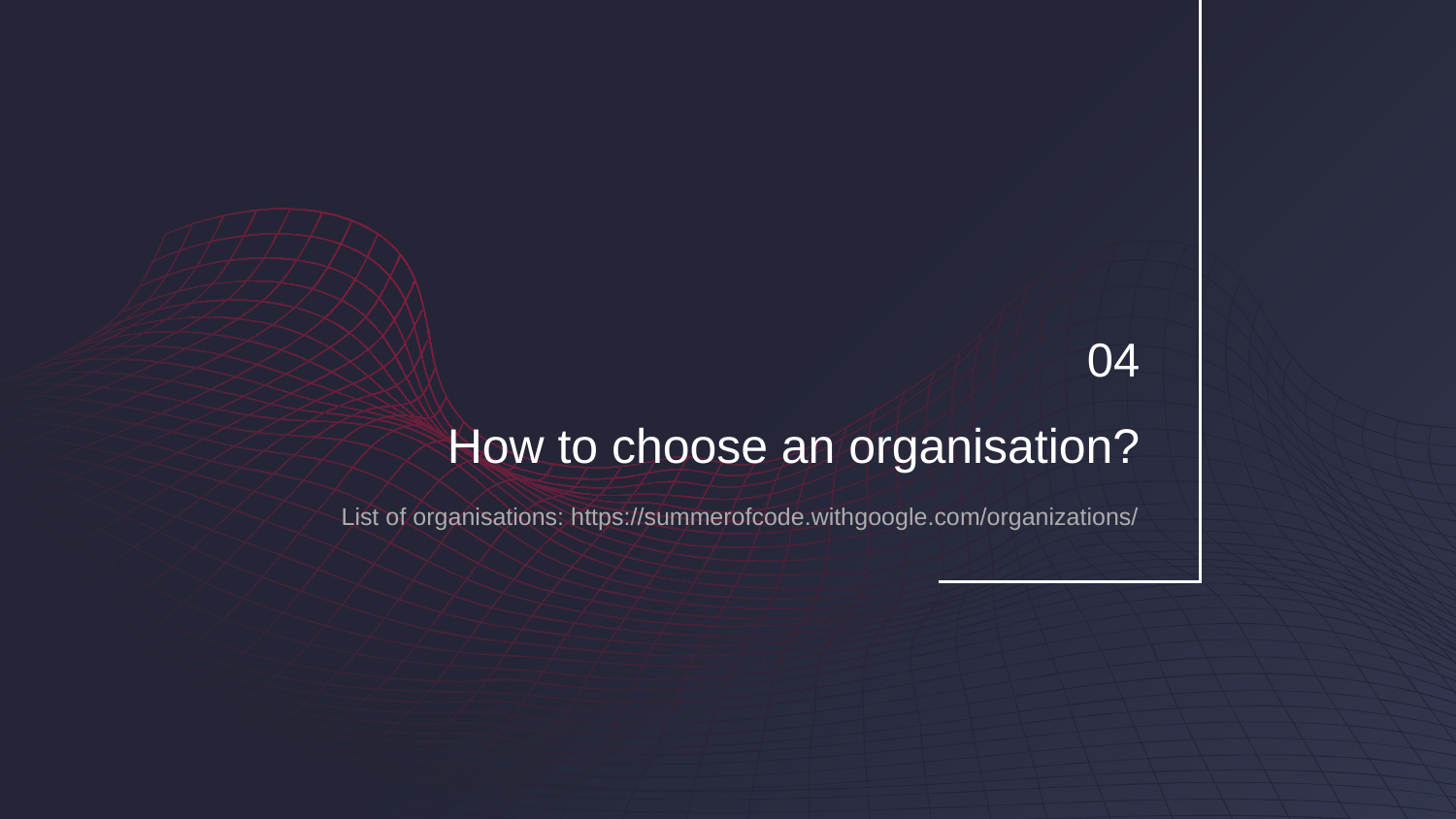

04
# How to choose an organisation?
List of organisations: https://summerofcode.withgoogle.com/organizations/